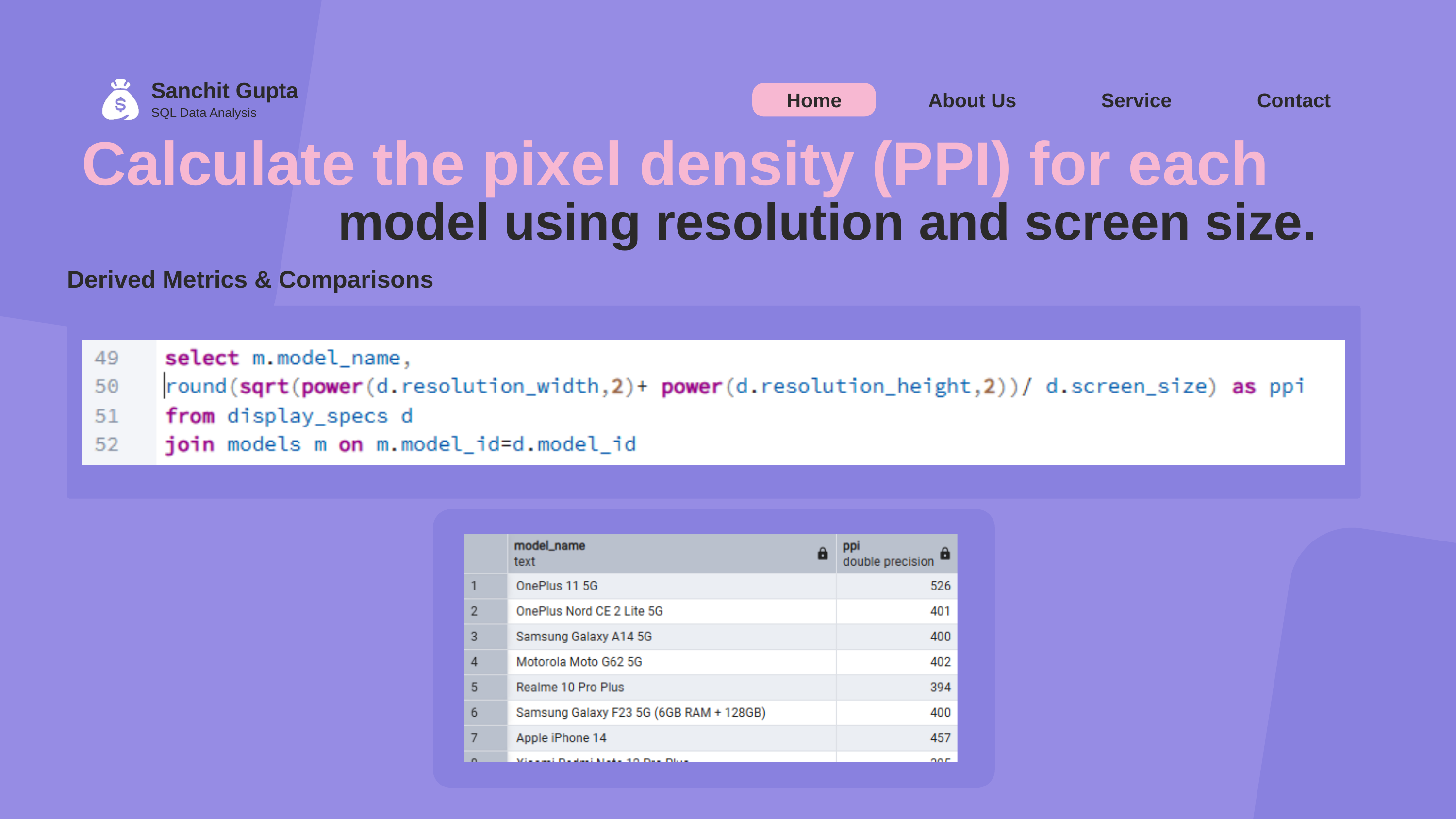

Sanchit Gupta

Home
About Us
Service
Contact
SQL Data Analysis
Calculate the pixel density (PPI) for each
model using resolution and screen size.
Derived Metrics & Comparisons